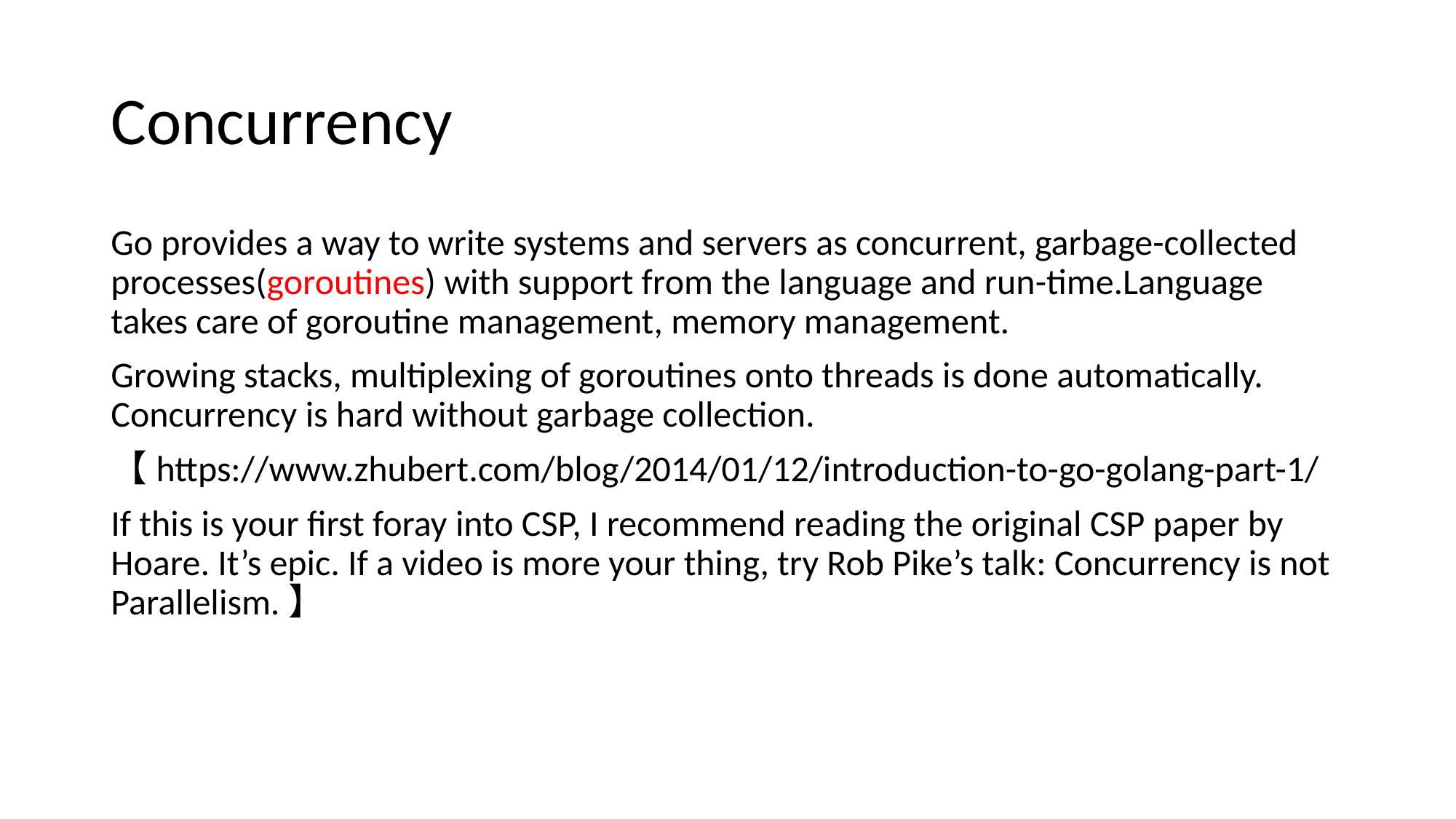

# Concurrency
Go provides a way to write systems and servers as concurrent, garbage-collected processes(goroutines) with support from the language and run-time.Language takes care of goroutine management, memory management.
Growing stacks, multiplexing of goroutines onto threads is done automatically. Concurrency is hard without garbage collection.
【https://www.zhubert.com/blog/2014/01/12/introduction-to-go-golang-part-1/
If this is your first foray into CSP, I recommend reading the original CSP paper by Hoare. It’s epic. If a video is more your thing, try Rob Pike’s talk: Concurrency is not Parallelism.】